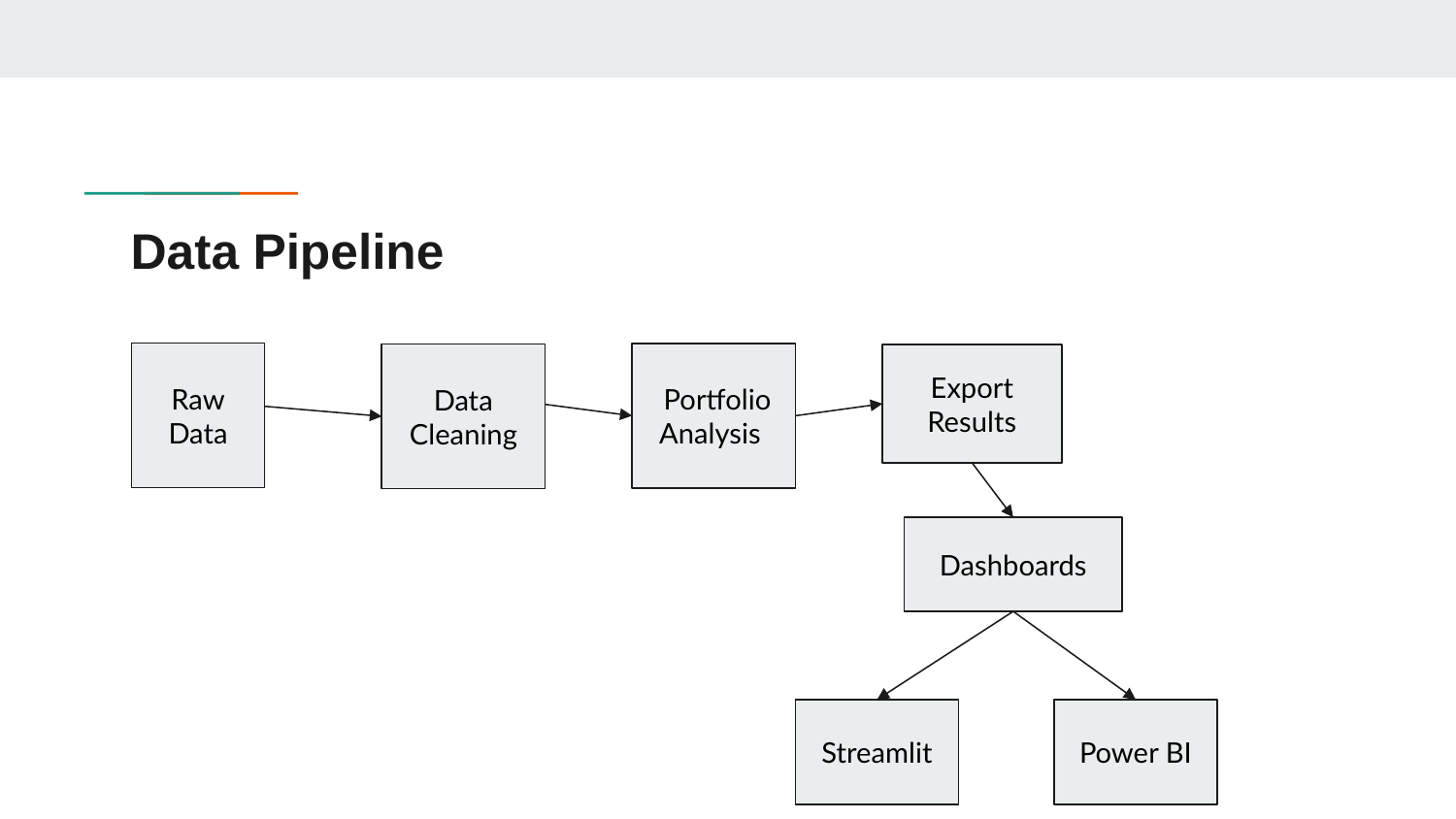

# Data Pipeline

Raw Data
 Portfolio Analysis
Data Cleaning
Export Results
Dashboards
Streamlit
Power BI